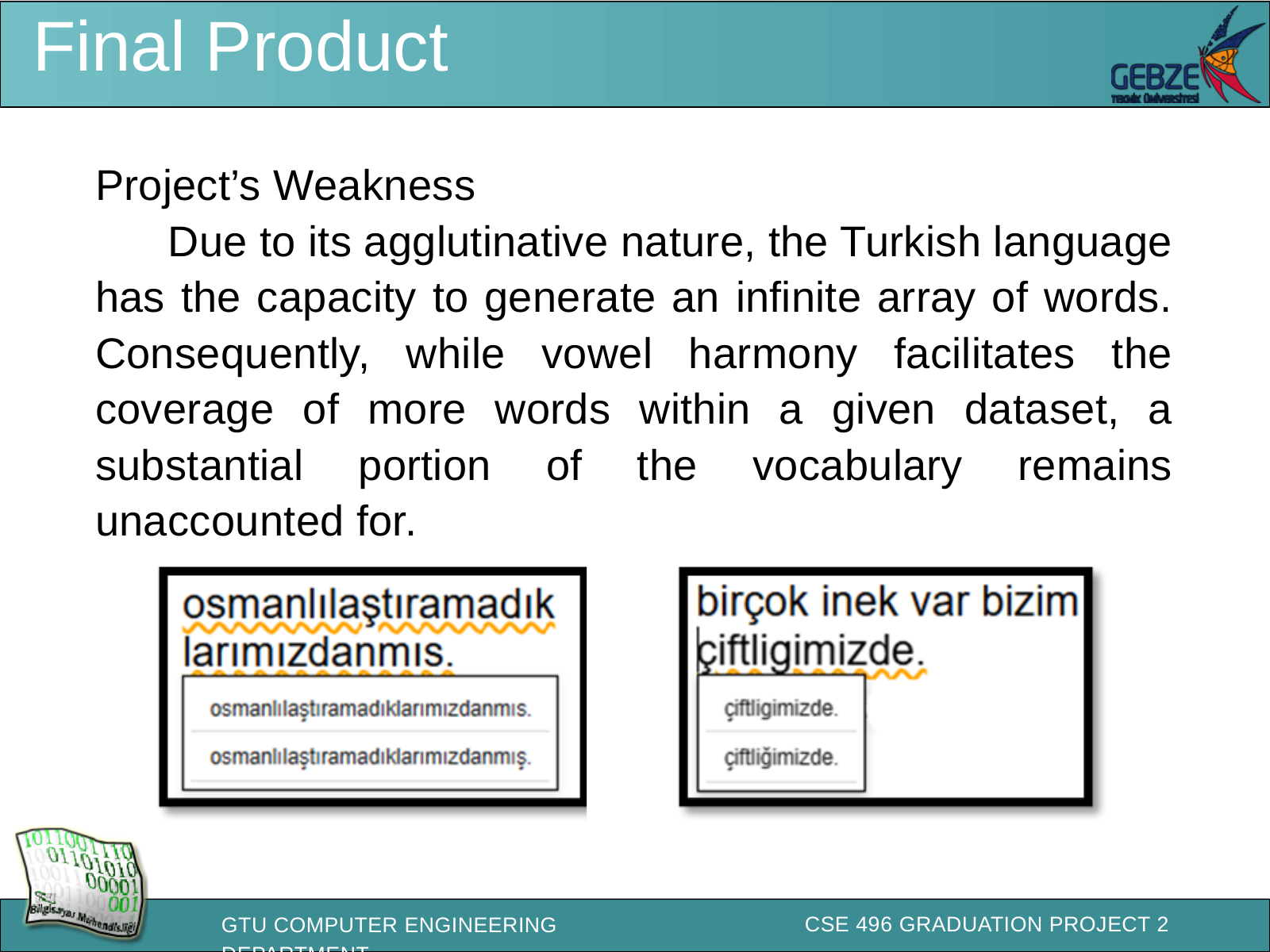

Final Product

Project’s Weakness
      Due to its agglutinative nature, the Turkish language has the capacity to generate an infinite array of words. Consequently, while vowel harmony facilitates the coverage of more words within a given dataset, a substantial portion of the vocabulary remains unaccounted for.

CSE 496 GRADUATION PROJECT 2
GTU COMPUTER ENGINEERING DEPARTMENT
BİL 495/496 Bitirme Projesi
GTÜ - Bilgisayar Mühendisliği Bölümü